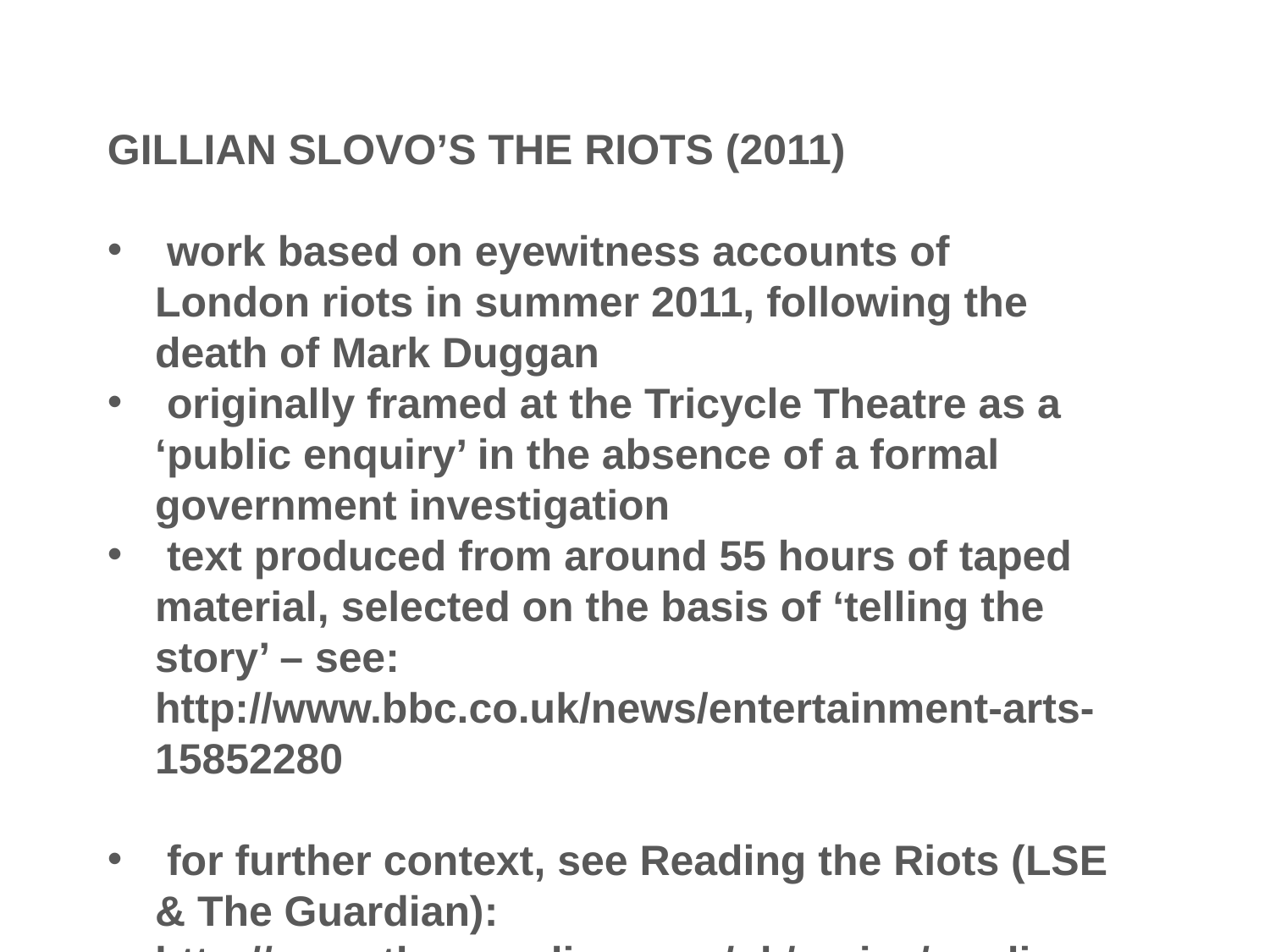

GILLIAN SLOVO’S THE RIOTS (2011)

 work based on eyewitness accounts of London riots in summer 2011, following the death of Mark Duggan
 originally framed at the Tricycle Theatre as a ‘public enquiry’ in the absence of a formal government investigation
 text produced from around 55 hours of taped material, selected on the basis of ‘telling the story’ – see: http://www.bbc.co.uk/news/entertainment-arts-15852280

 for further context, see Reading the Riots (LSE & The Guardian): http://www.theguardian.com/uk/series/reading-the-riots